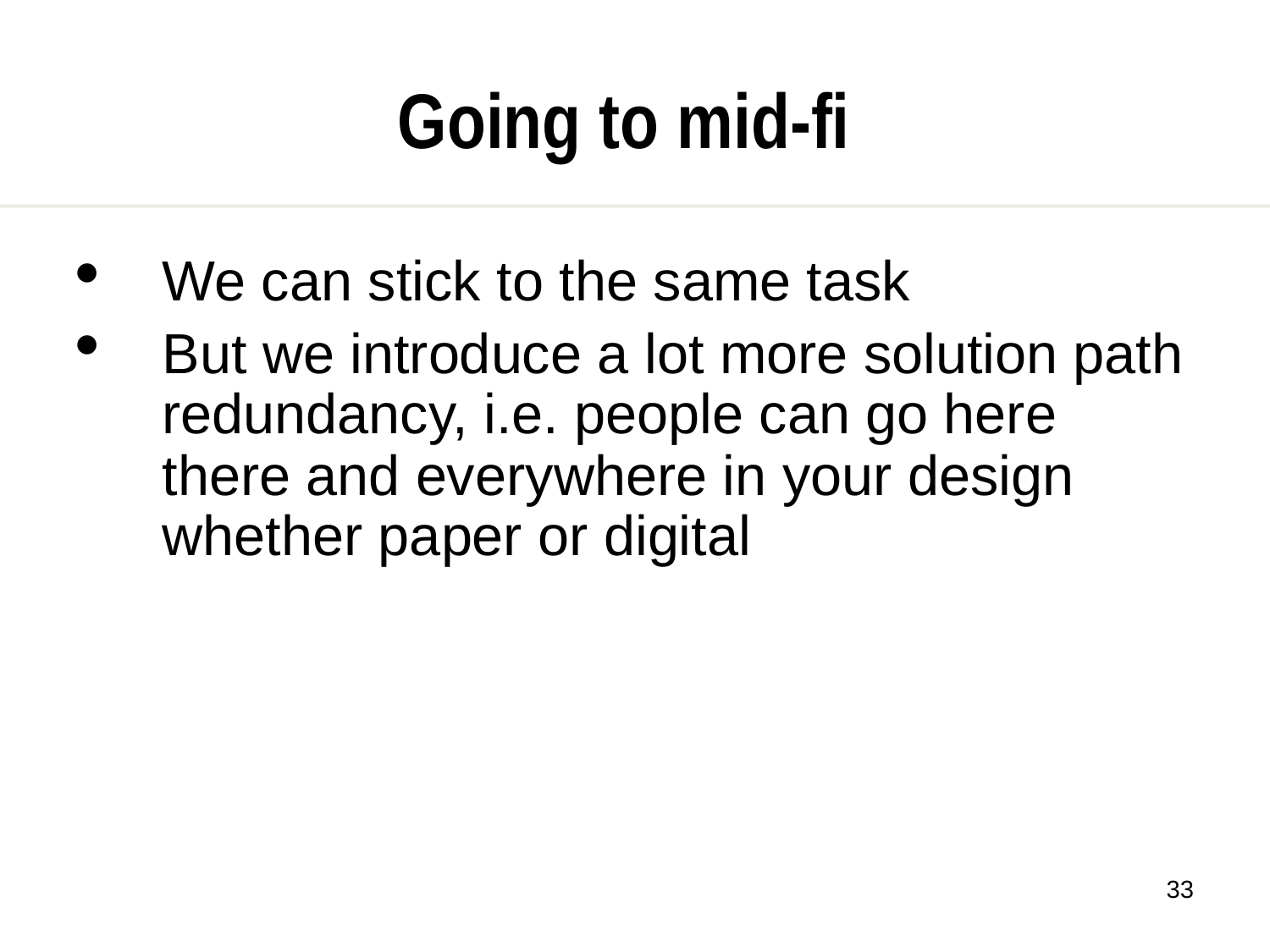

Going to mid-fi

We can stick to the same task
But we introduce a lot more solution path redundancy, i.e. people can go here there and everywhere in your design whether paper or digital
33